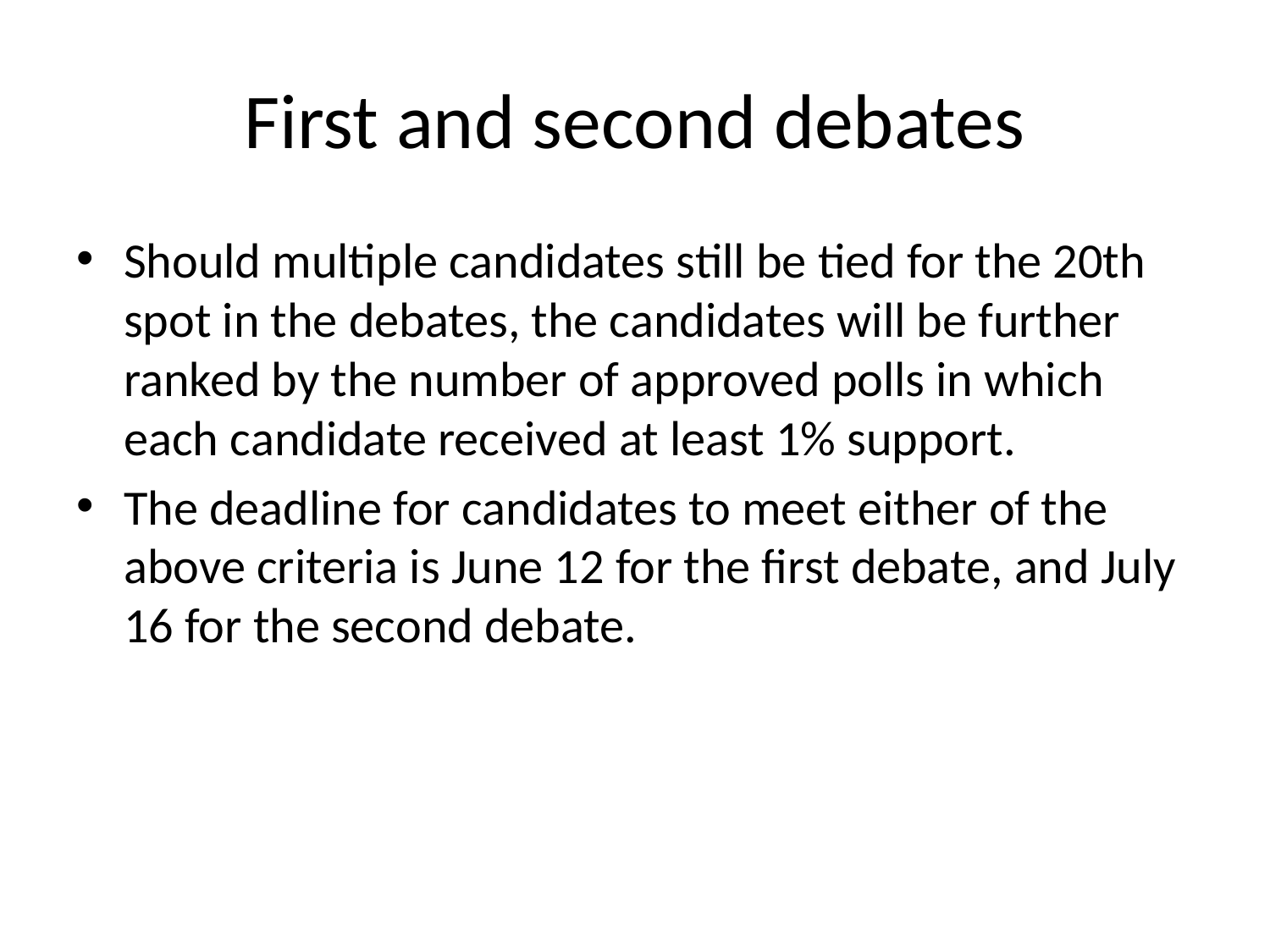

# First and second debates
Should multiple candidates still be tied for the 20th spot in the debates, the candidates will be further ranked by the number of approved polls in which each candidate received at least 1% support.
The deadline for candidates to meet either of the above criteria is June 12 for the first debate, and July 16 for the second debate.